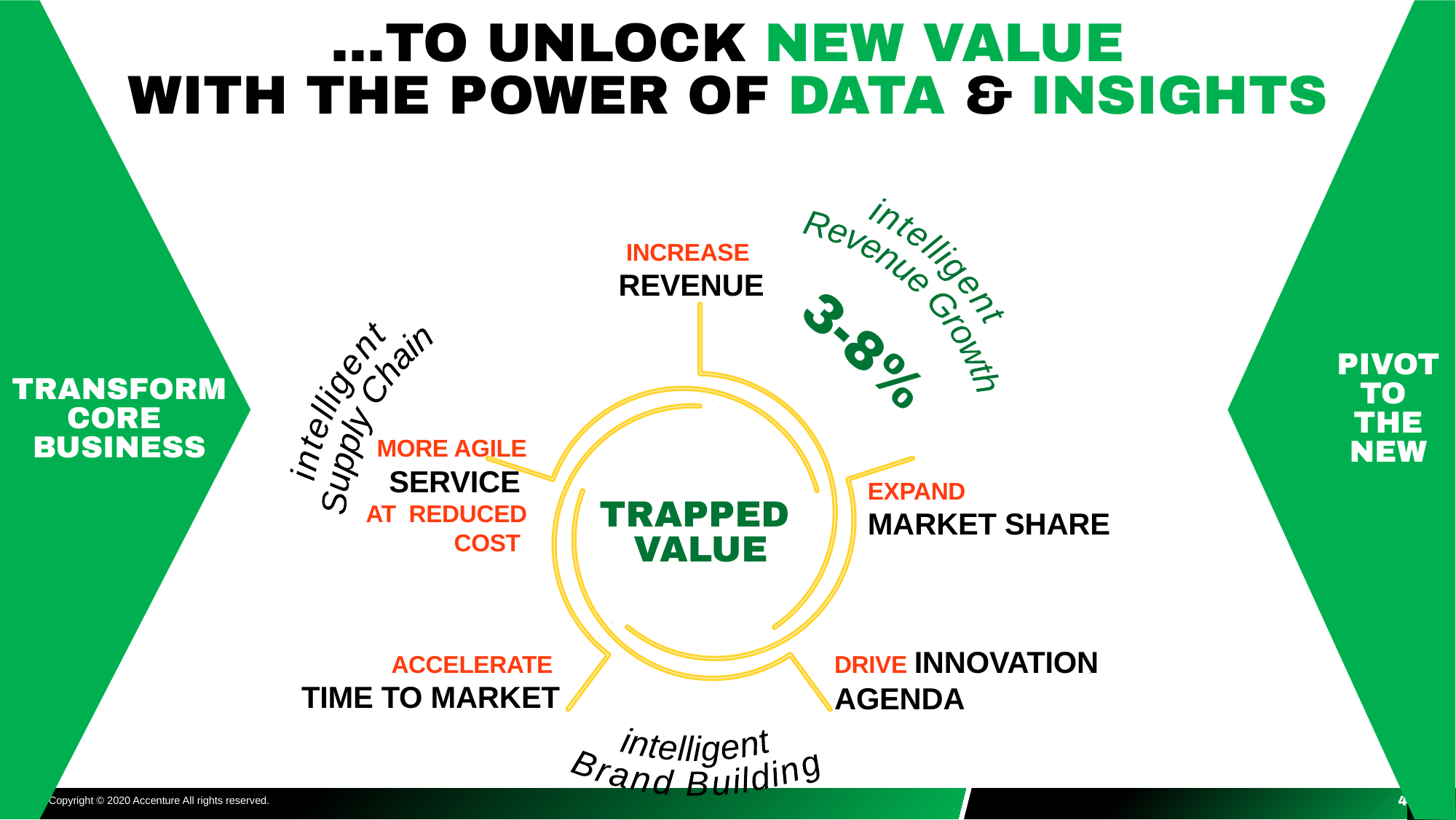

PIVOT TO
THE NEW
…To Unlock NEW VALUE
With the POWER of Data & INSIGHTS
intelligent
Brand Building
intelligent
Revenue Growth
INCREASE
REVENUE
EXPAND
MARKET SHARE
intelligent
Supply Chain

3-8%
TRANSFORM
CORE
BUSINESS
MORE AGILE SERVICE
AT  REDUCED COST
TRAPPED
VALUE
DRIVE INNOVATION
AGENDA
ACCELERATE
TIME TO MARKET
4